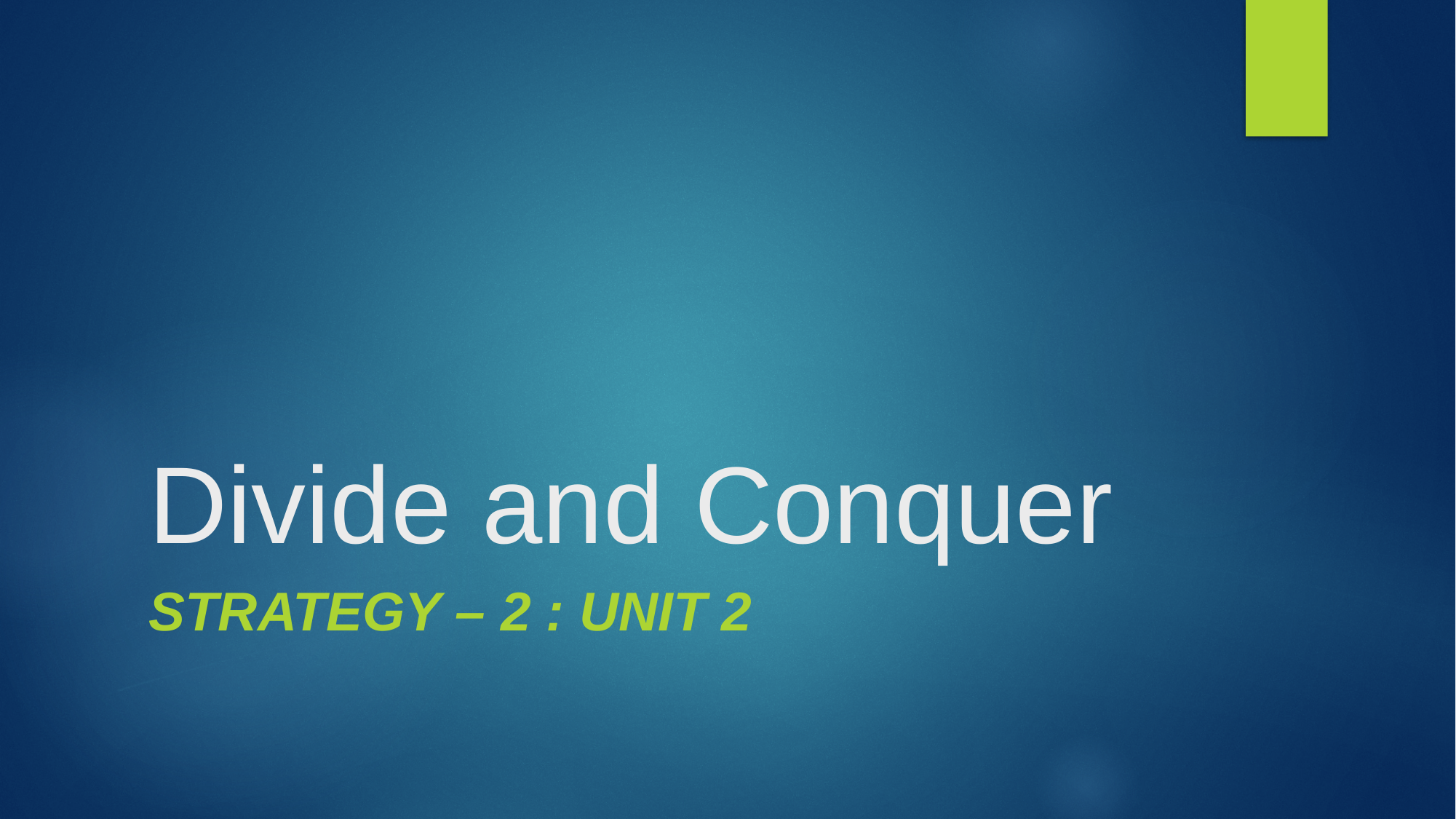

# Divide and Conquer
STRATEGY – 2 : Unit 2